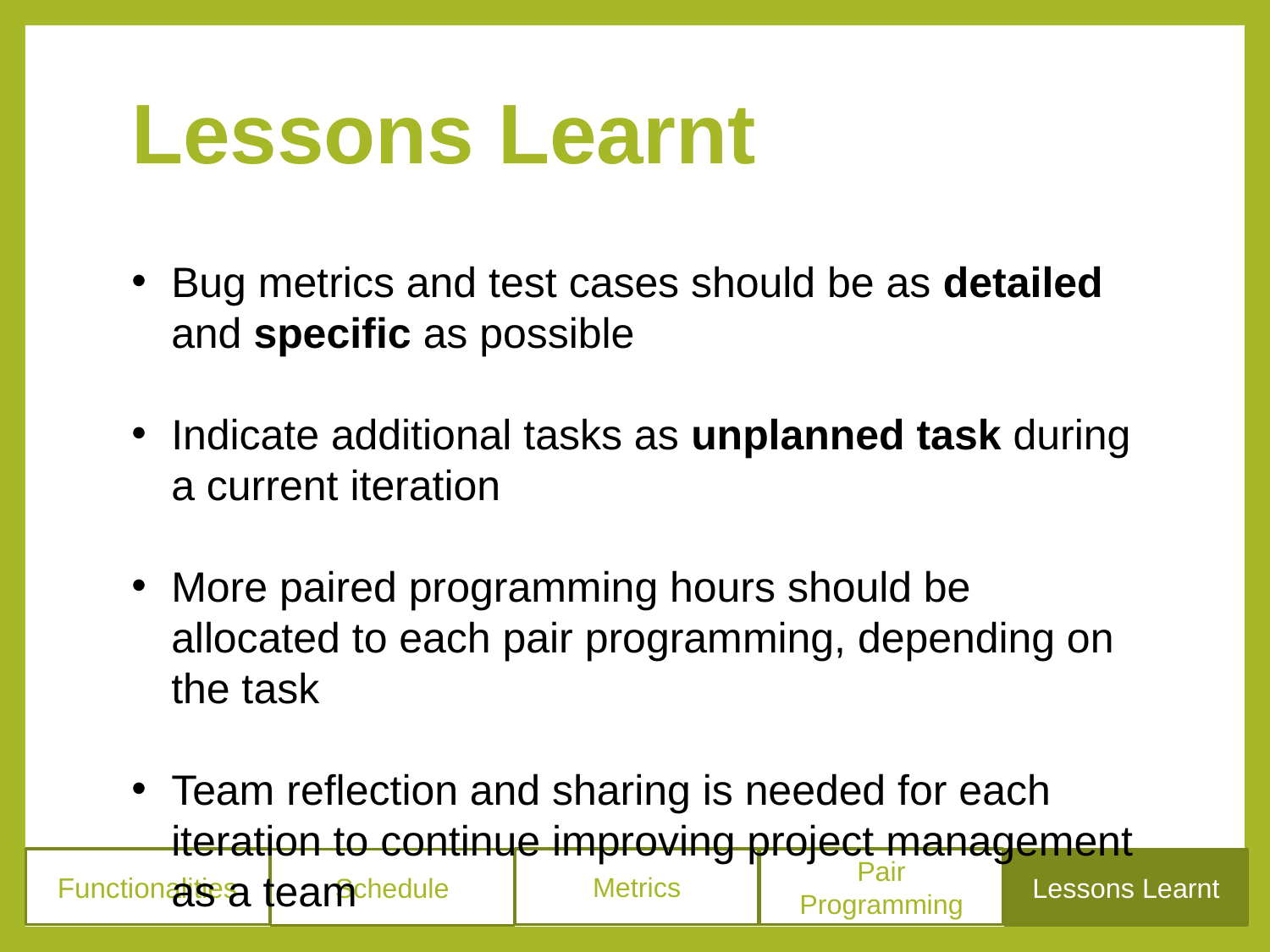

# Lessons Learnt
Bug metrics and test cases should be as detailed and specific as possible

Indicate additional tasks as unplanned task during a current iteration

More paired programming hours should be allocated to each pair programming, depending on the task

Team reflection and sharing is needed for each iteration to continue improving project management as a team

Functionalities
Metrics
Pair Programming
Schedule
Lessons Learnt